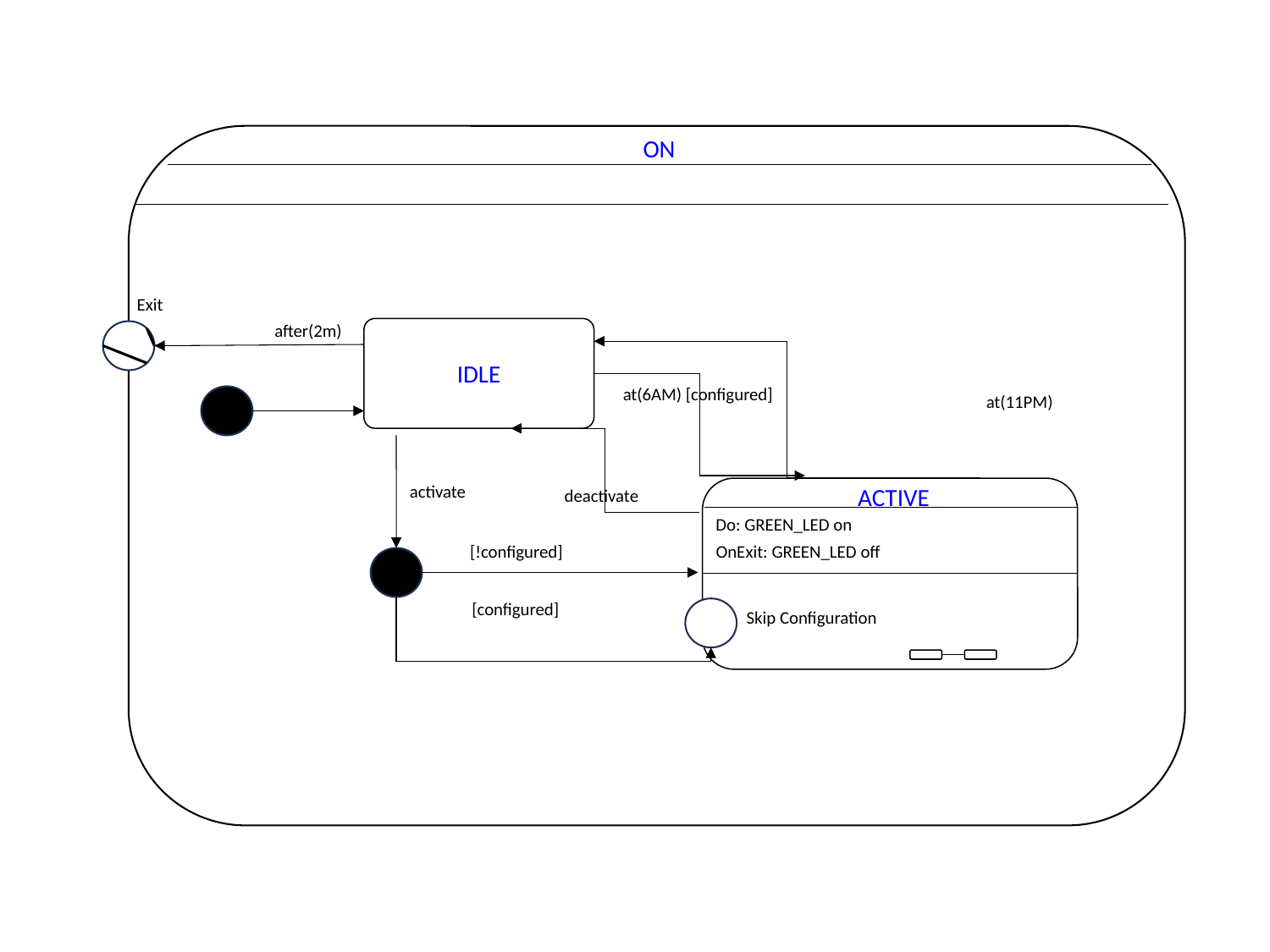

ON
Exit
after(2m)
IDLE

at(6AM) [configured]
at(11PM)

activate
ACTIVE

deactivate
Do: GREEN_LED on
[!configured]
OnExit: GREEN_LED off

[configured]

Skip Configuration